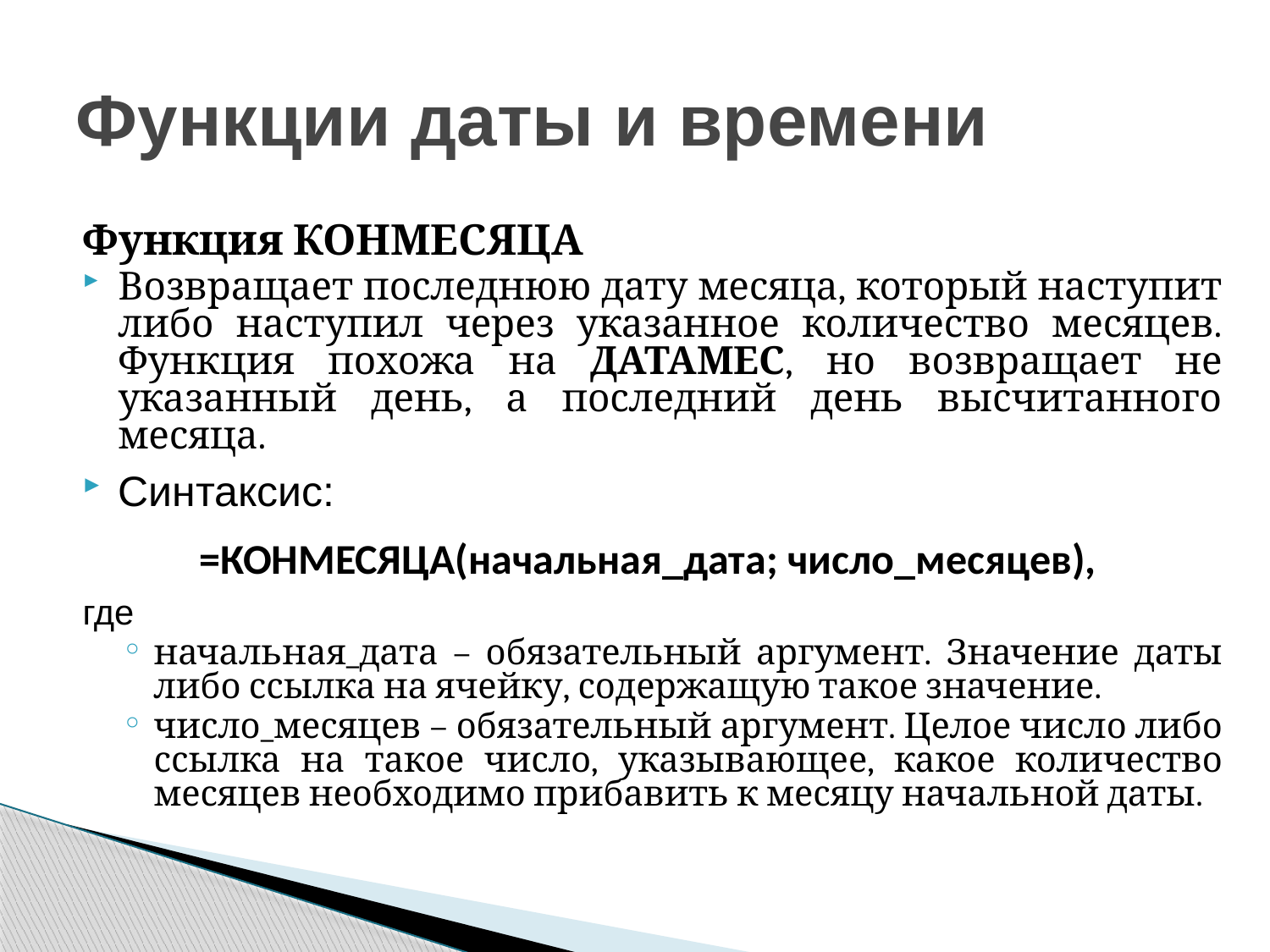

# Функции даты и времени
Функция КОНМЕСЯЦА
Возвращает последнюю дату месяца, который наступит либо наступил через указанное количество месяцев. Функция похожа на ДАТАМЕС, но возвращает не указанный день, а последний день высчитанного месяца.
Синтаксис:
=КОНМЕСЯЦА(начальная_дата; число_месяцев),
где
начальная_дата – обязательный аргумент. Значение даты либо ссылка на ячейку, содержащую такое значение.
число_месяцев – обязательный аргумент. Целое число либо ссылка на такое число, указывающее, какое количество месяцев необходимо прибавить к месяцу начальной даты.